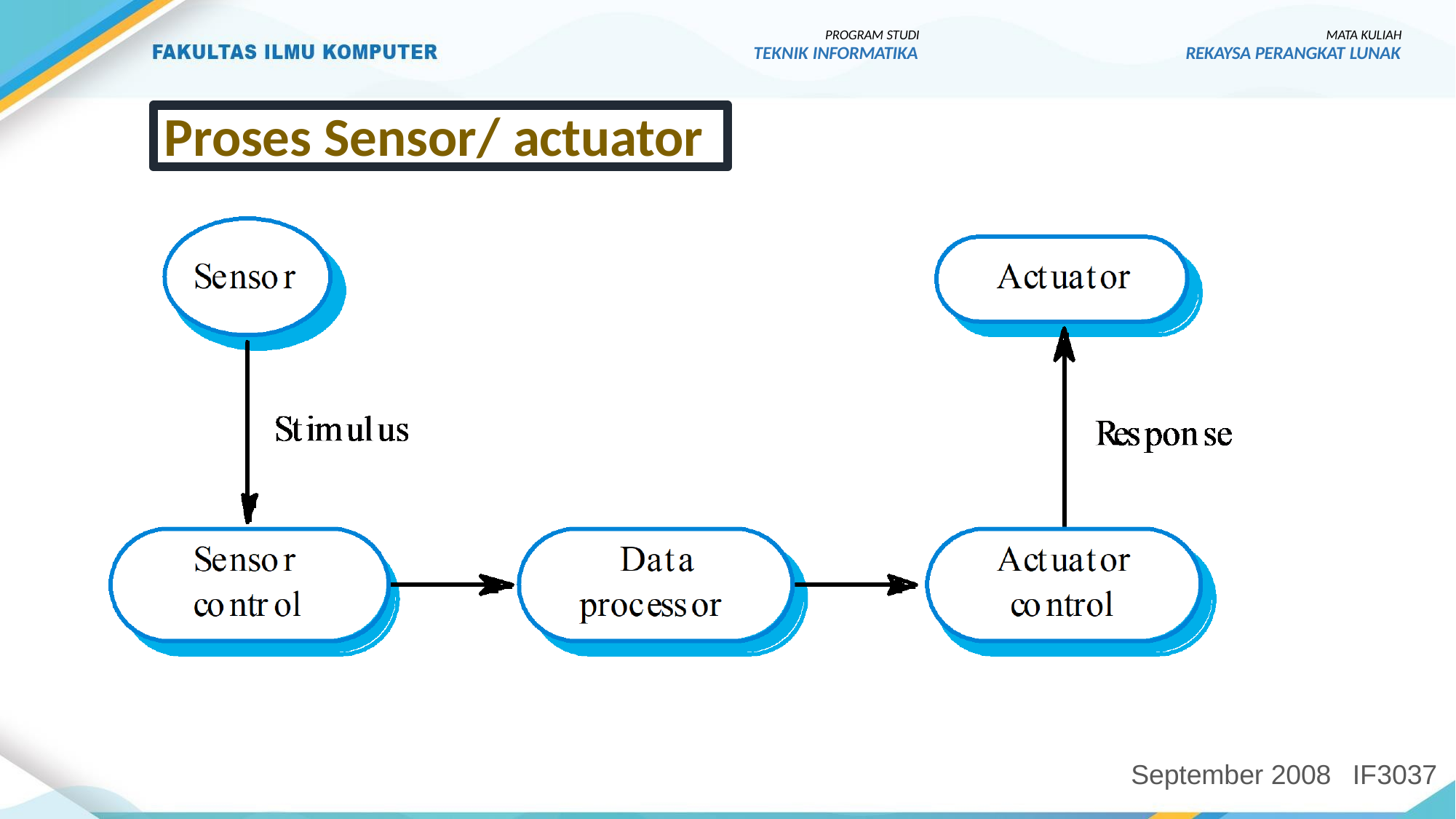

PROGRAM STUDI
TEKNIK INFORMATIKA
MATA KULIAH
REKAYSA PERANGKAT LUNAK
Proses Sensor/ actuator

September 2008
IF3037